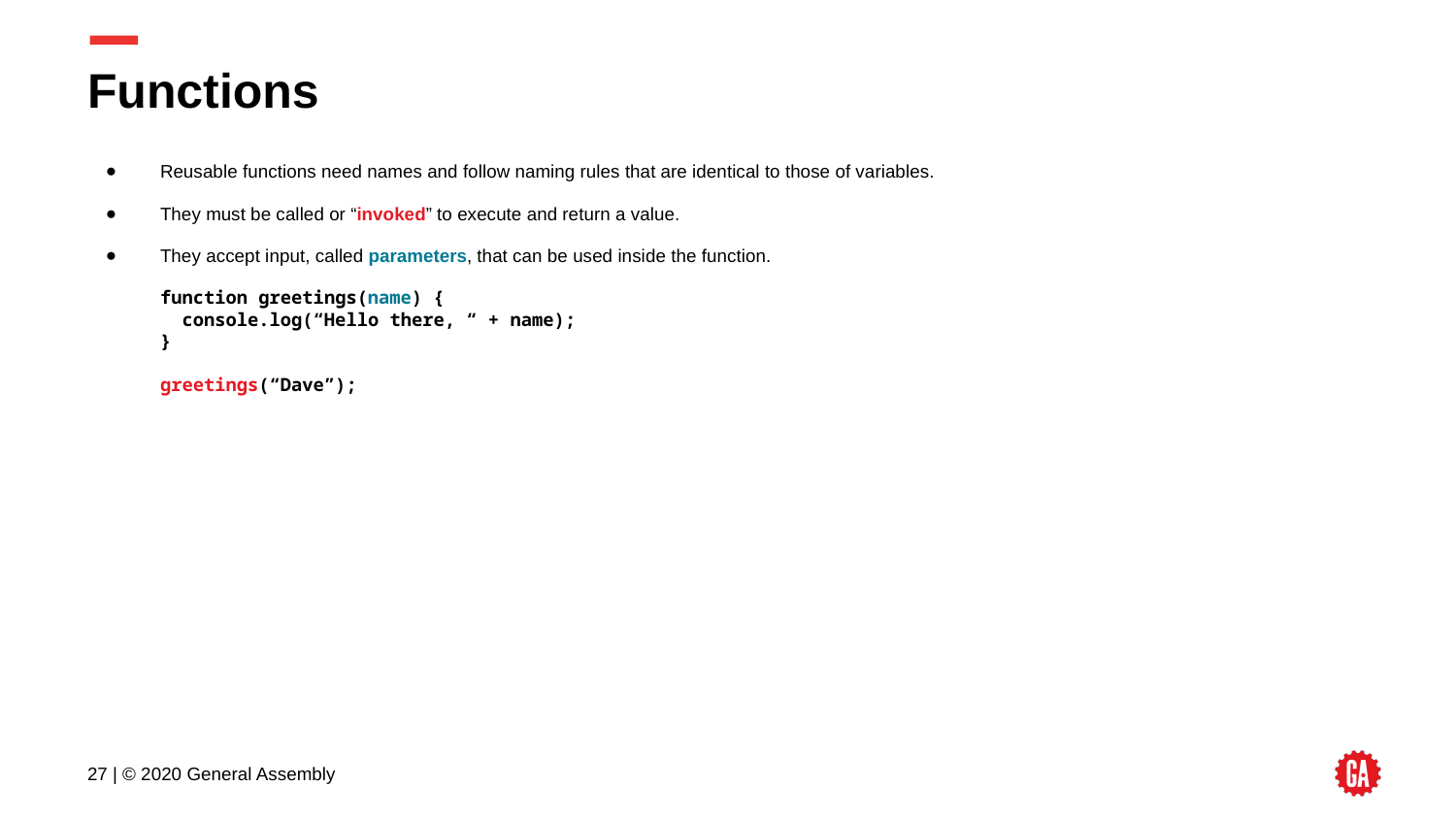

# Functions
Reusable functions need names and follow naming rules that are identical to those of variables.
They must be called or “invoked” to execute and return a value.
They accept input, called parameters, that can be used inside the function.
function greetings(name) {
  console.log(“Hello there, “ + name);
}

greetings(“Dave”);
27 | © 2020 General Assembly